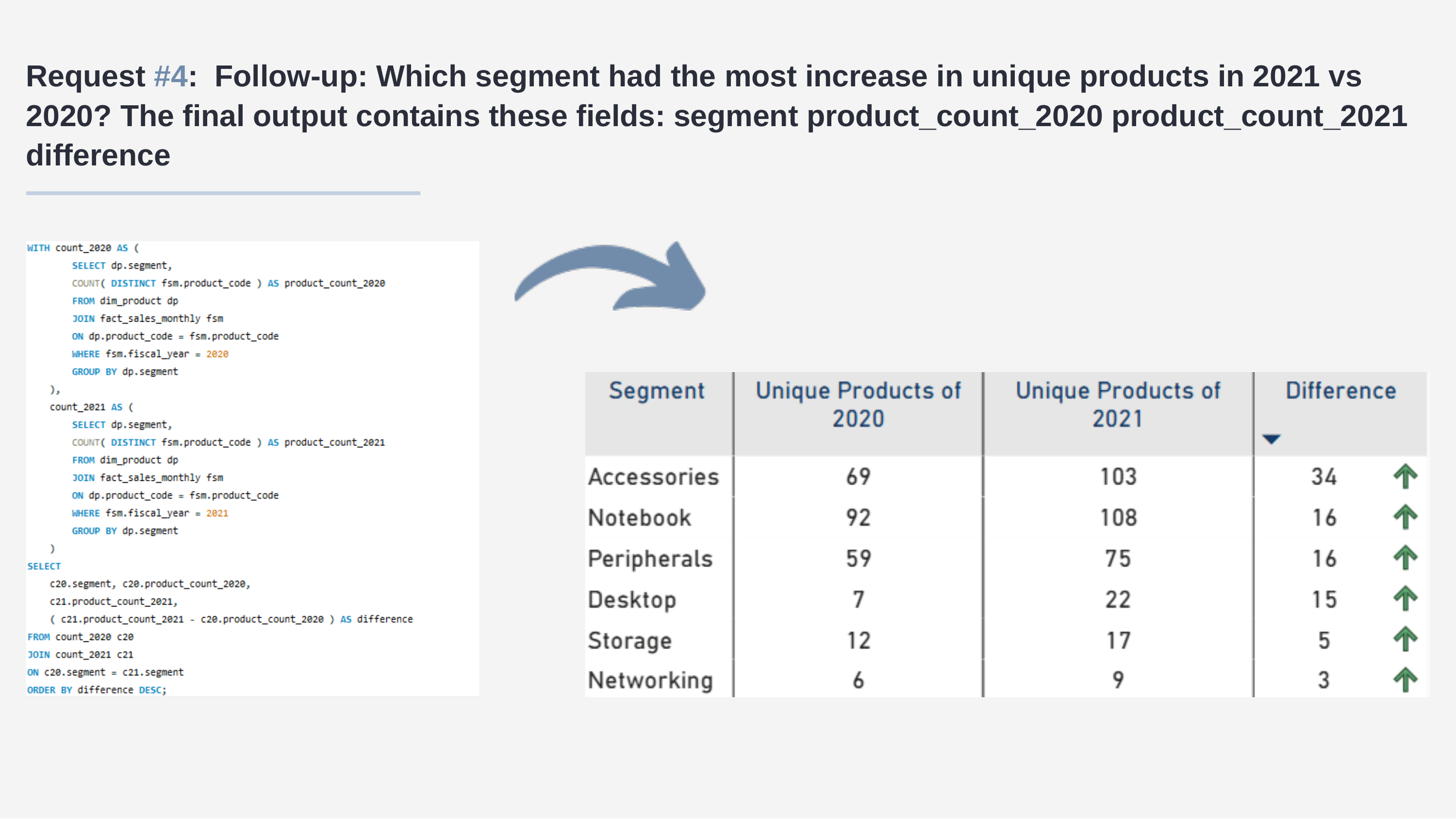

Request #4:  Follow-up: Which segment had the most increase in unique products in 2021 vs 2020? The final output contains these fields: segment product_count_2020 product_count_2021 difference